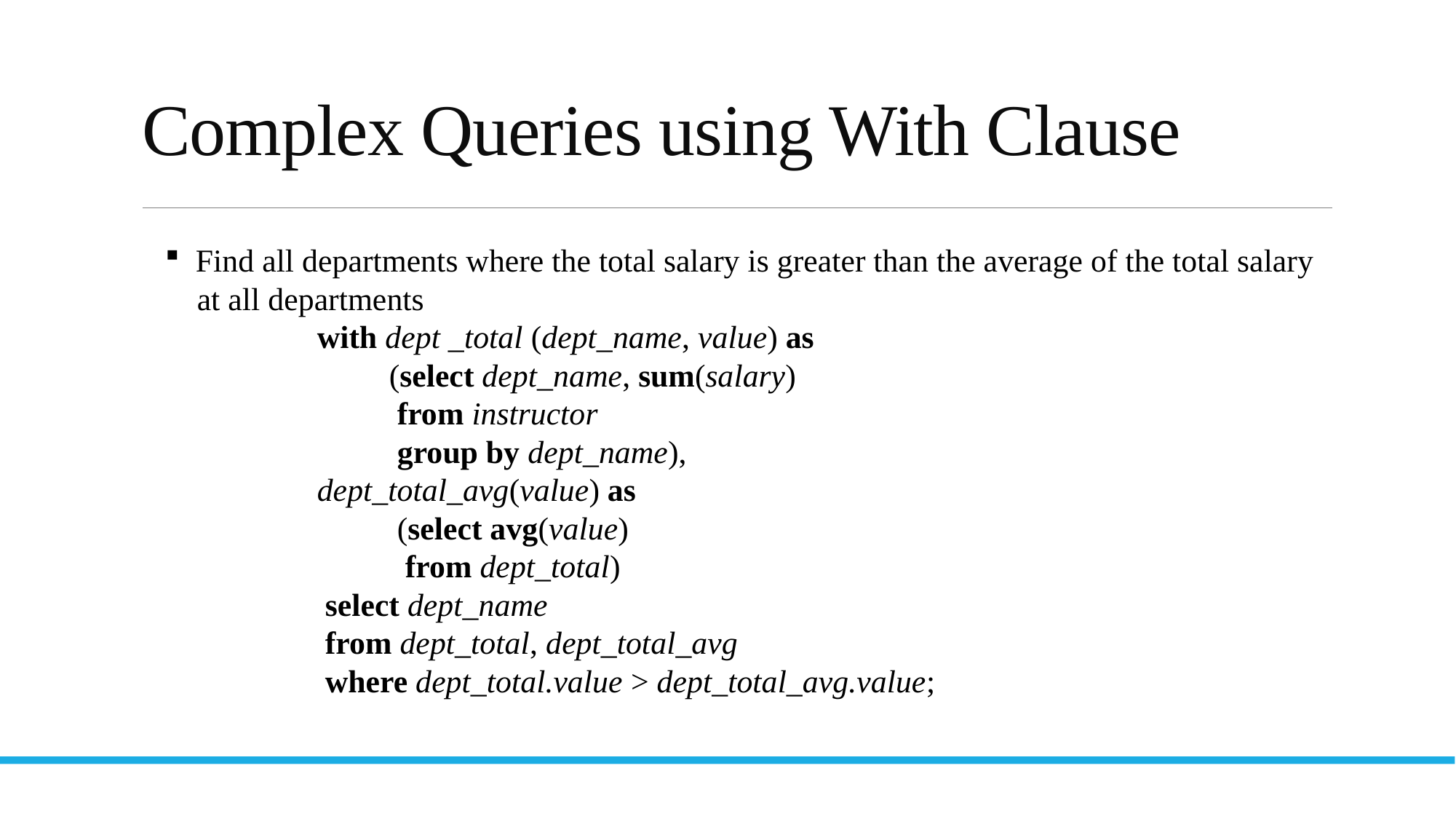

# Complex Queries using With Clause
  Find all departments where the total salary is greater than the average of the total salary
    at all departments
                   with dept _total (dept_name, value) as
                            (select dept_name, sum(salary)
                             from instructor
                             group by dept_name),
                   dept_total_avg(value) as
                             (select avg(value)
                              from dept_total)
                    select dept_name
                    from dept_total, dept_total_avg
                    where dept_total.value > dept_total_avg.value;